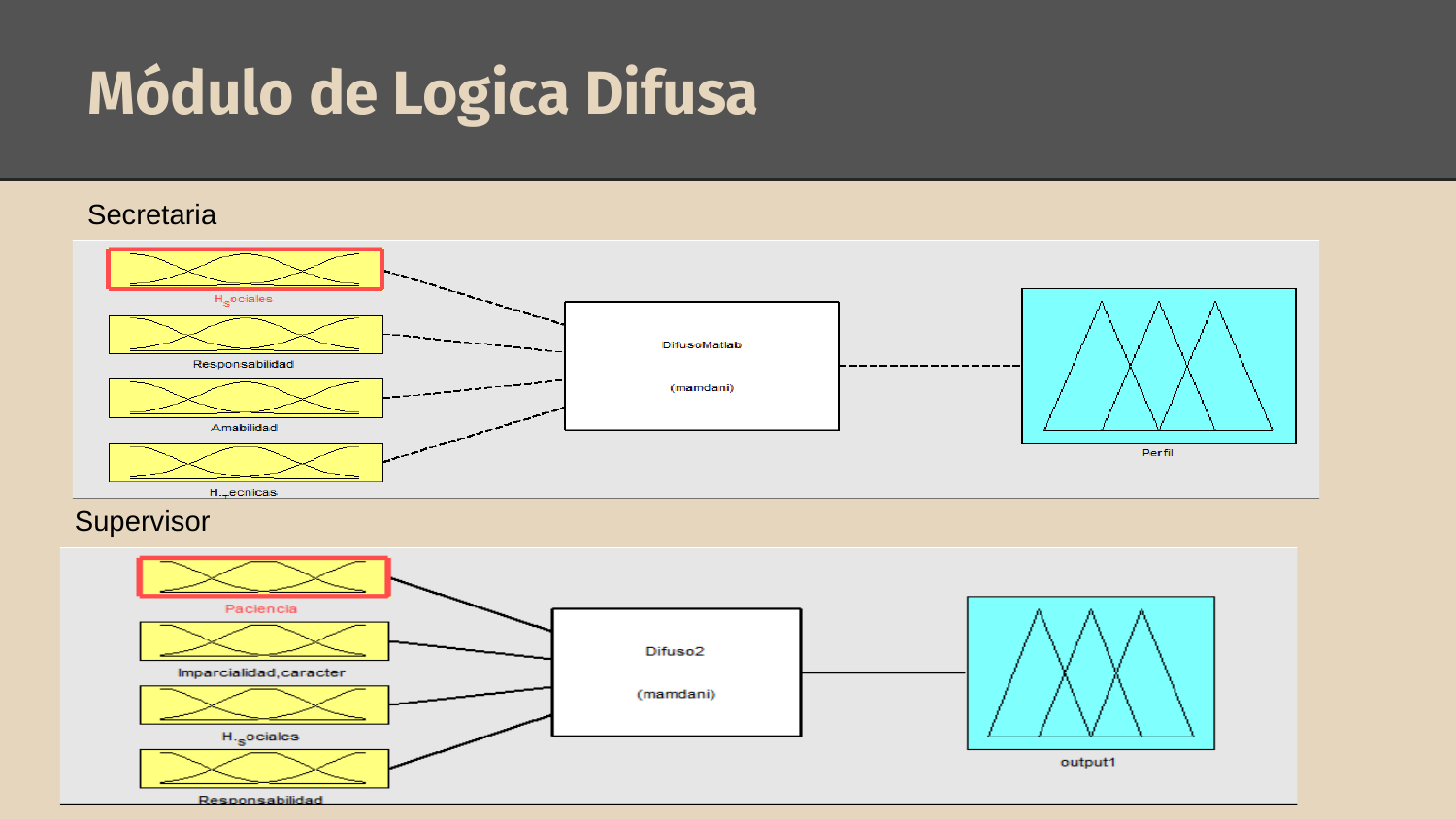

# Módulo de Logica Difusa
Secretaria

Supervisor